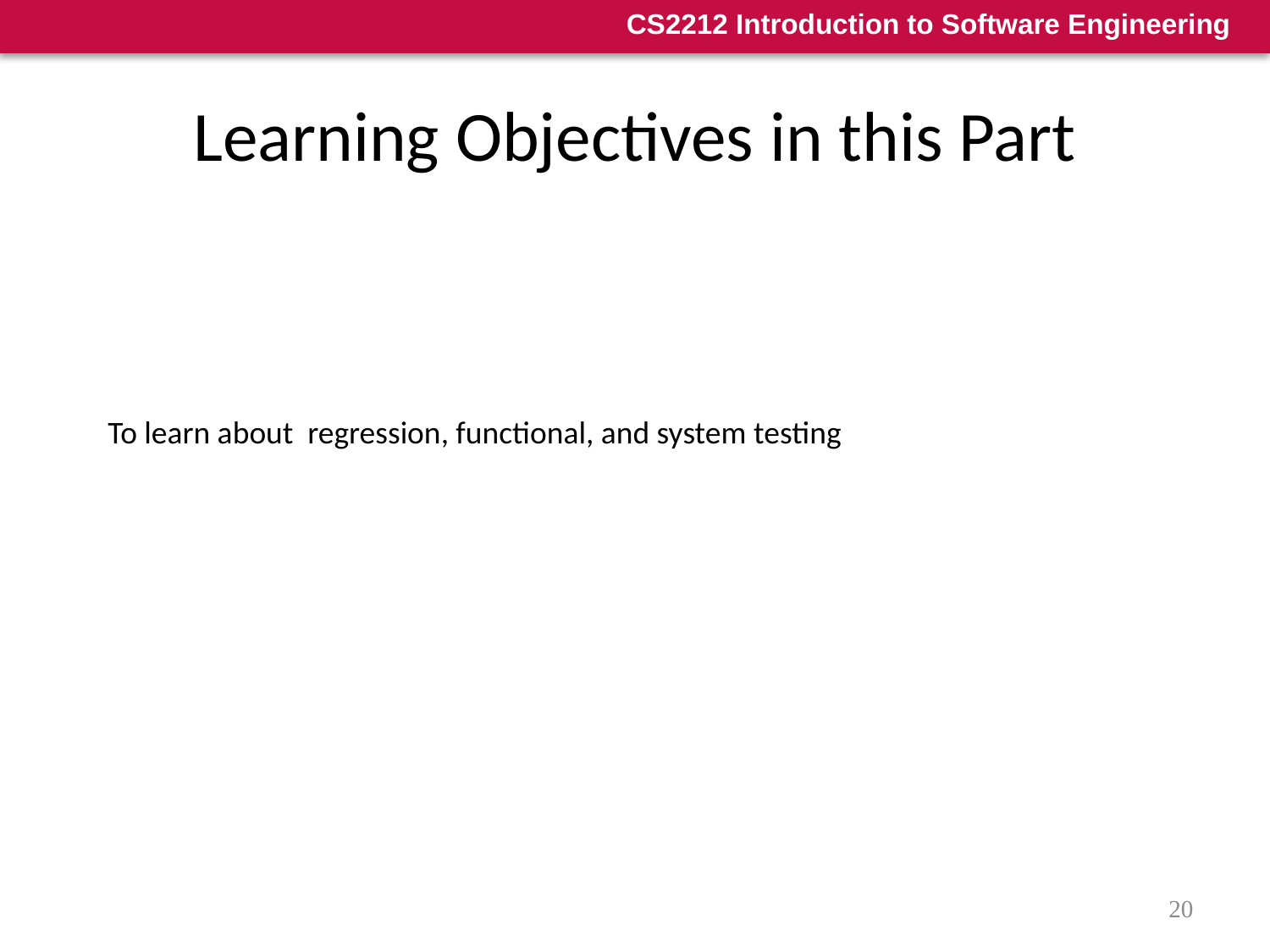

# Learning Objectives in this Part

To learn about  regression, functional, and system testing

20